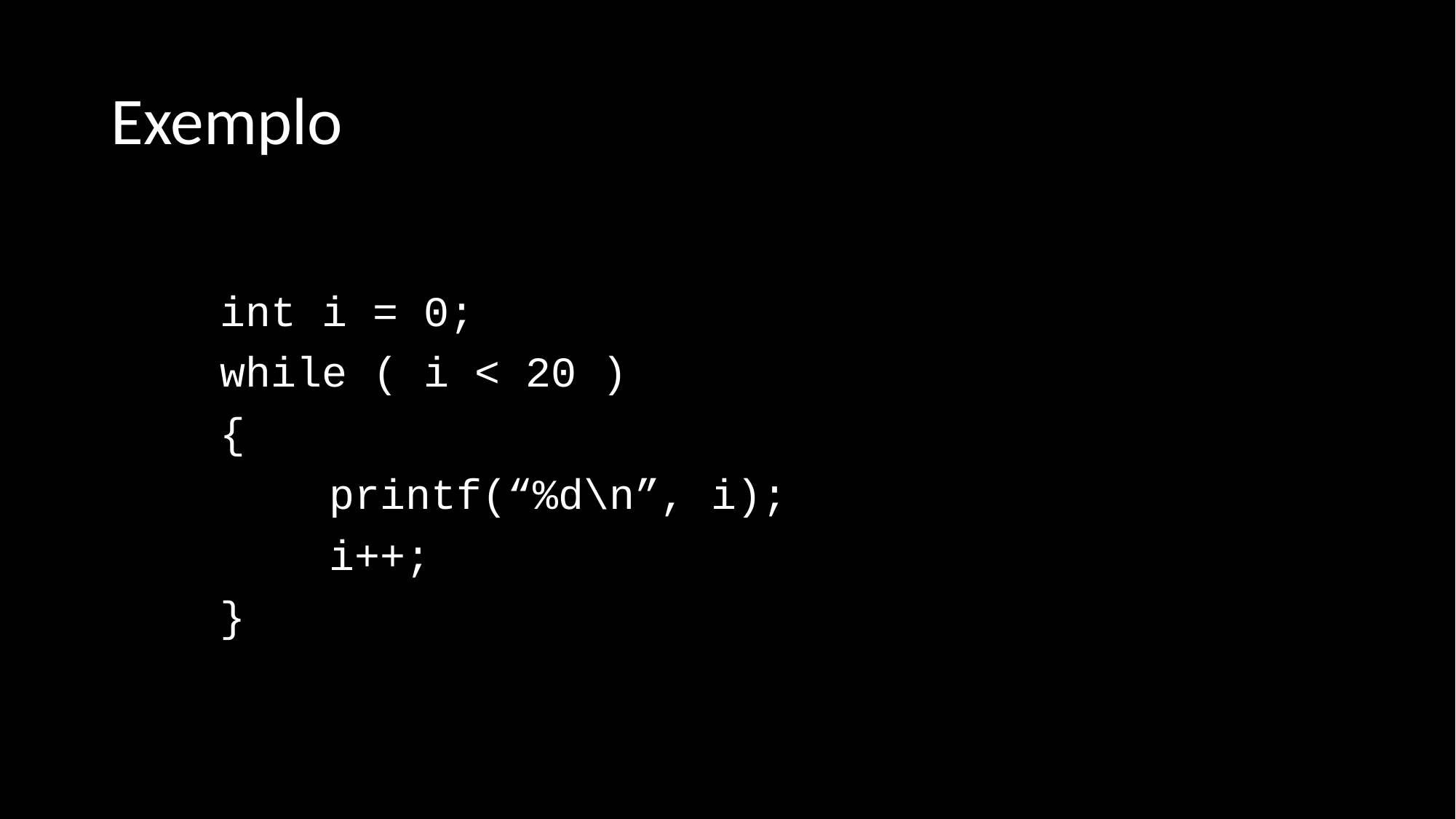

# Exemplo

	int i = 0;
	while ( i < 20 )
	{
		printf(“%d\n”, i);
		i++;
	}